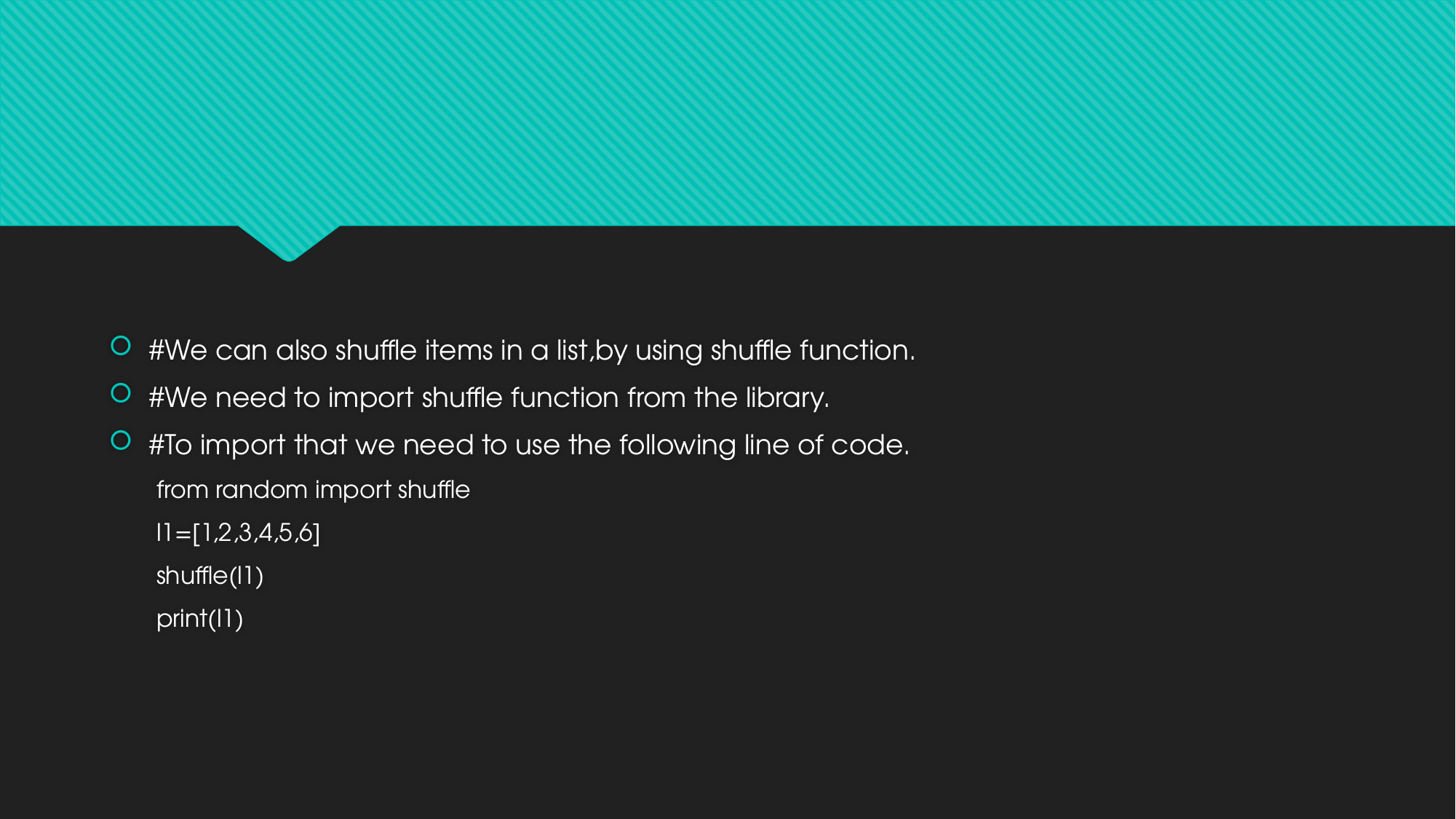

#We can also shuffle items in a list,by using shuffle function.
#We need to import shuffle function from the library.
#To import that we need to use the following line of code.
from random import shuffle
l1=[1,2,3,4,5,6]
shuffle(l1)
print(l1)